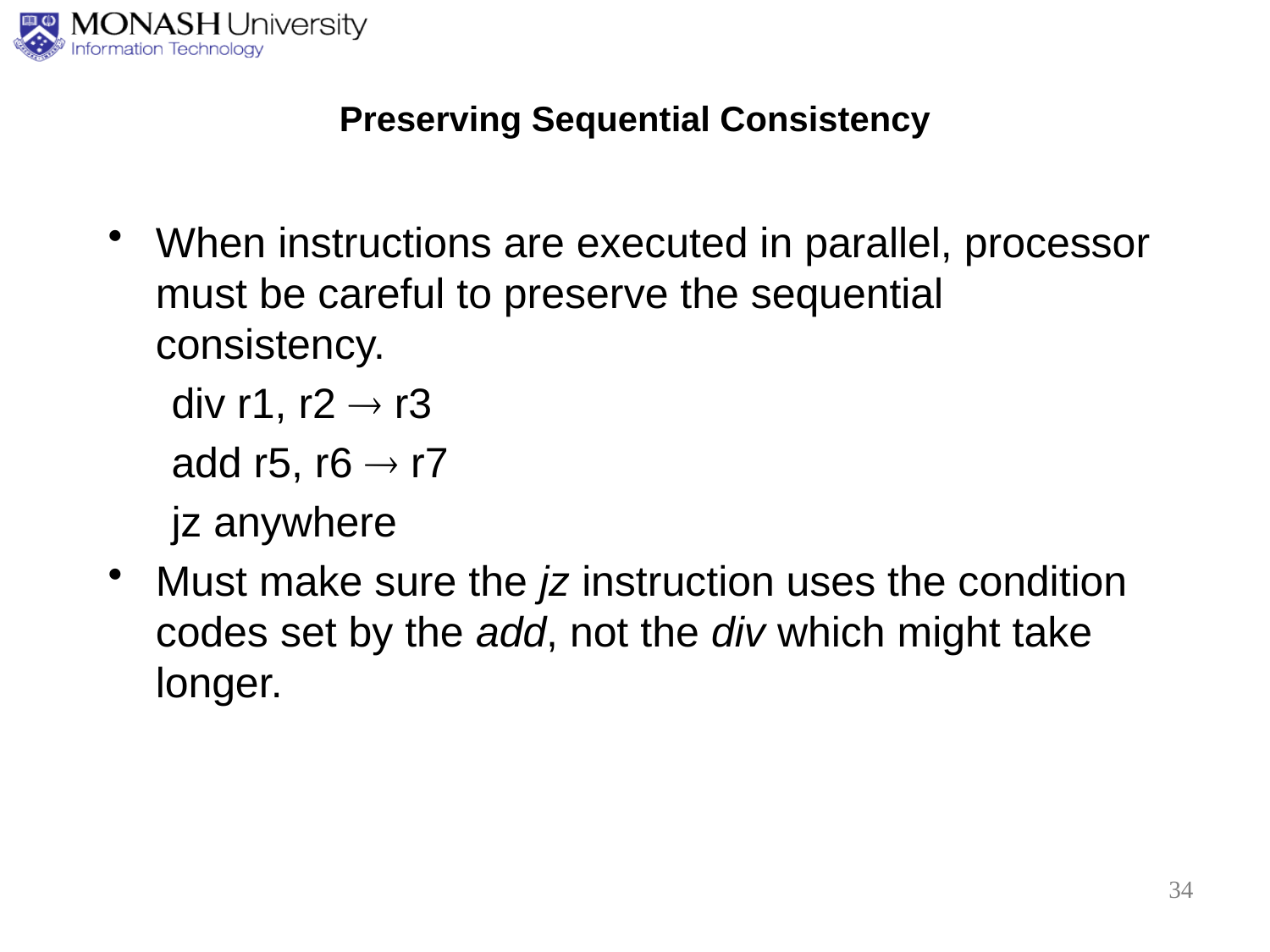

# Preserving Sequential Consistency
When instructions are executed in parallel, processor must be careful to preserve the sequential consistency.
div r1, r2 → r3
add r5, r6 → r7
jz anywhere
Must make sure the jz instruction uses the condition codes set by the add, not the div which might take longer.
34